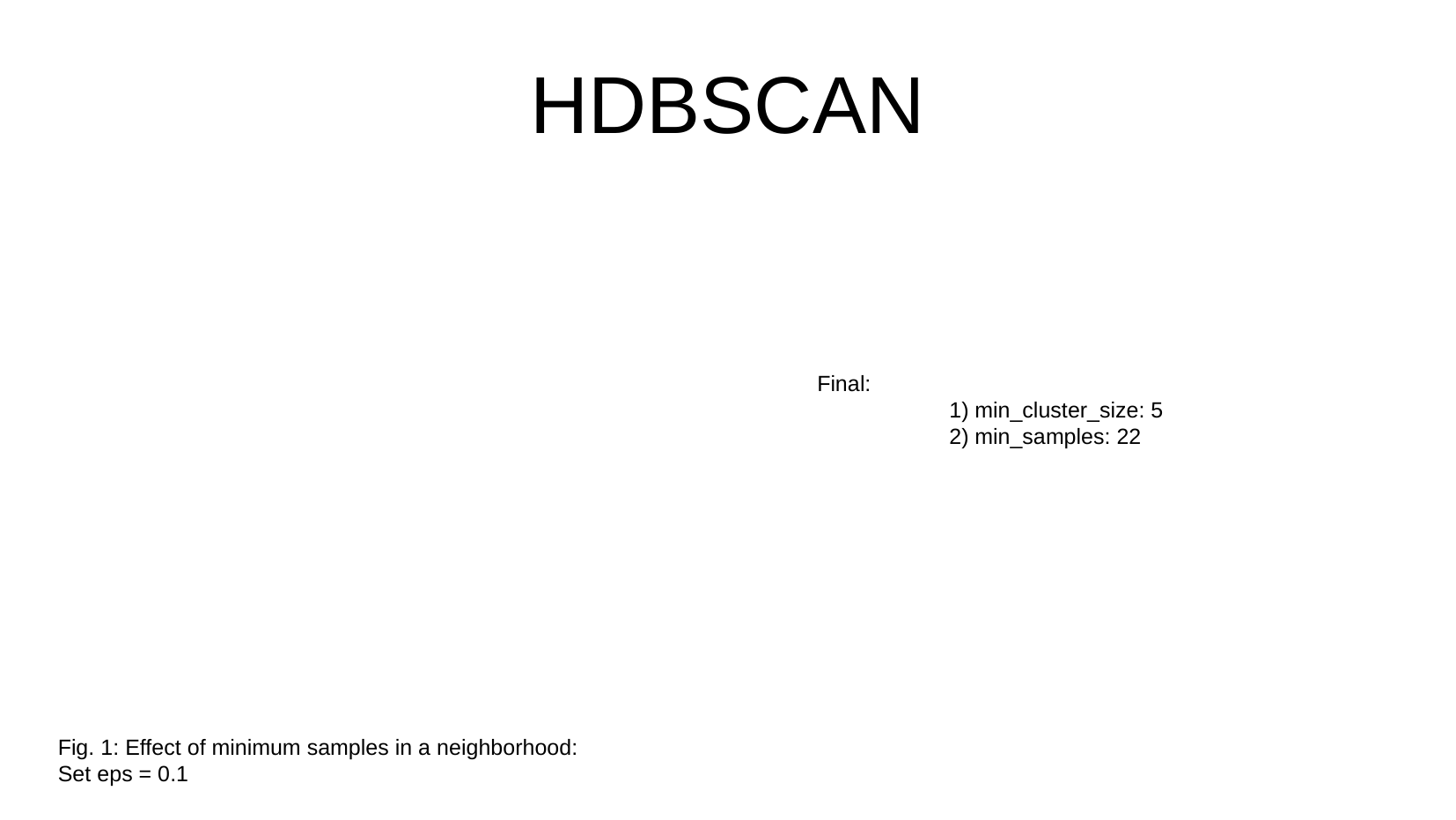

# HDBSCAN
Final:
	1) min_cluster_size: 5
	2) min_samples: 22
Fig. 1: Effect of minimum samples in a neighborhood:
Set eps = 0.1